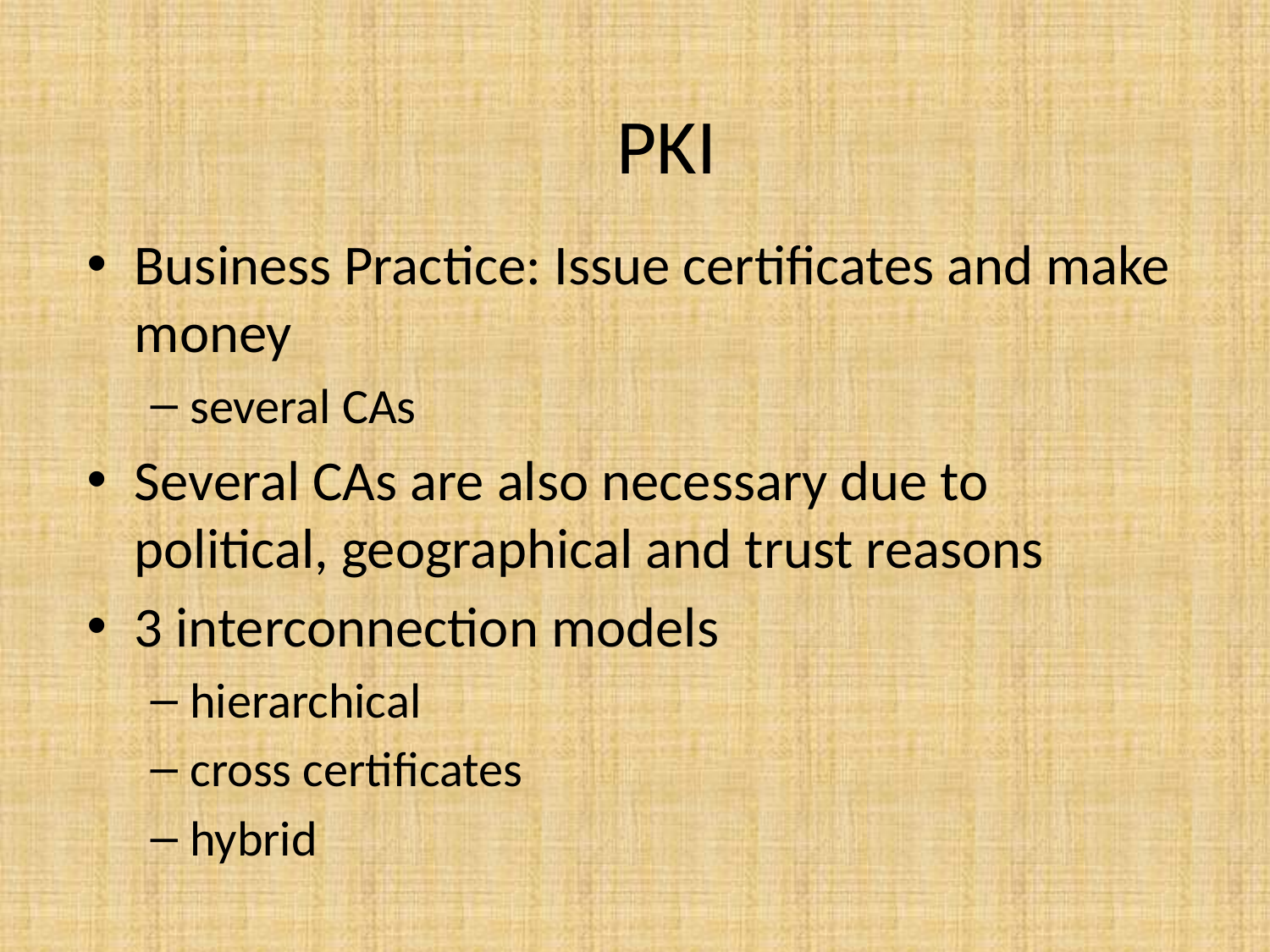

# PKI
Business Practice: Issue certificates and make money
several CAs
Several CAs are also necessary due to political, geographical and trust reasons
3 interconnection models
hierarchical
cross certificates
hybrid